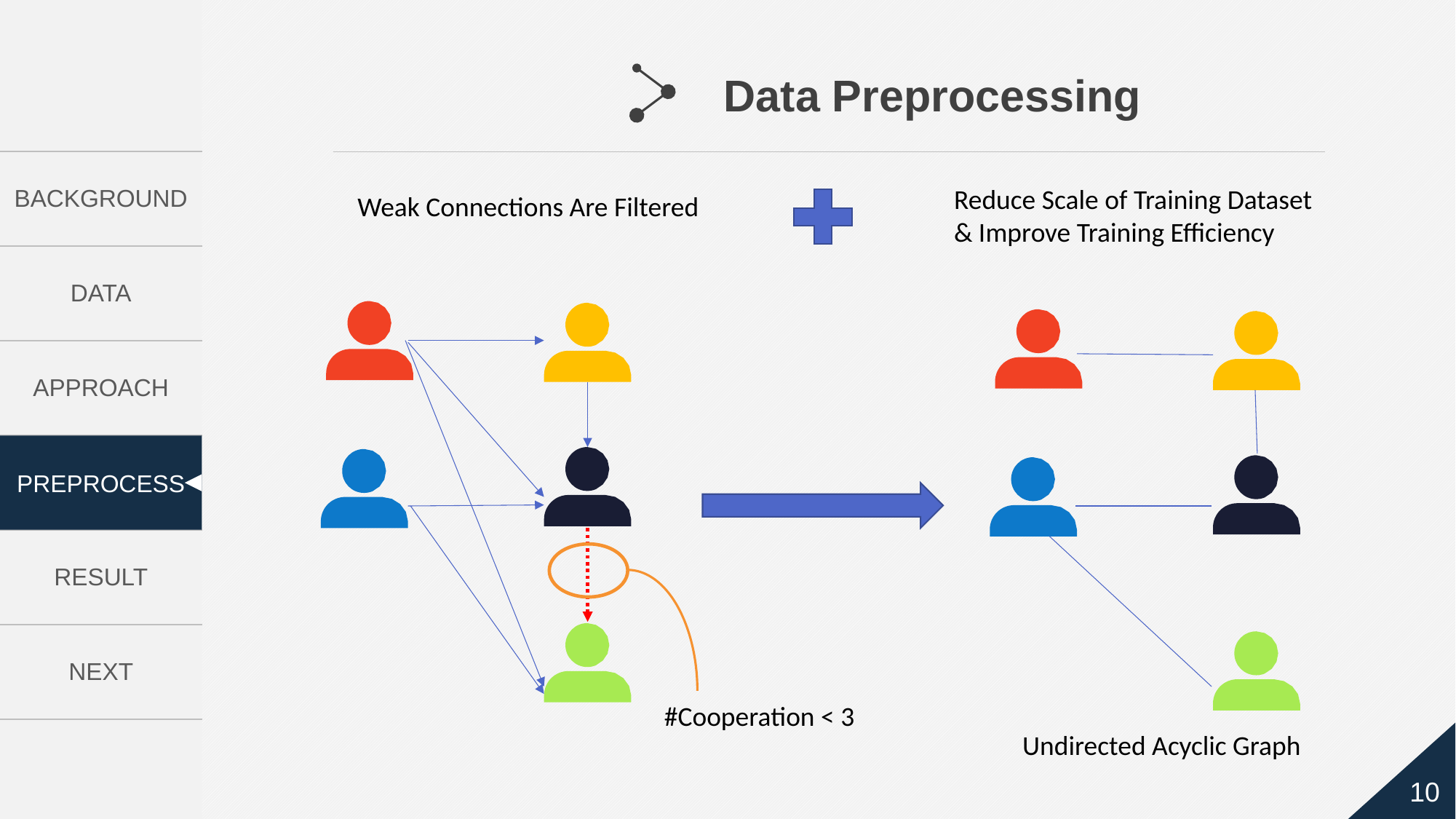

Data Preprocessing
Reduce Scale of Training Dataset & Improve Training Efficiency

Weak Connections Are Filtered

#Cooperation < 3
Undirected Acyclic Graph